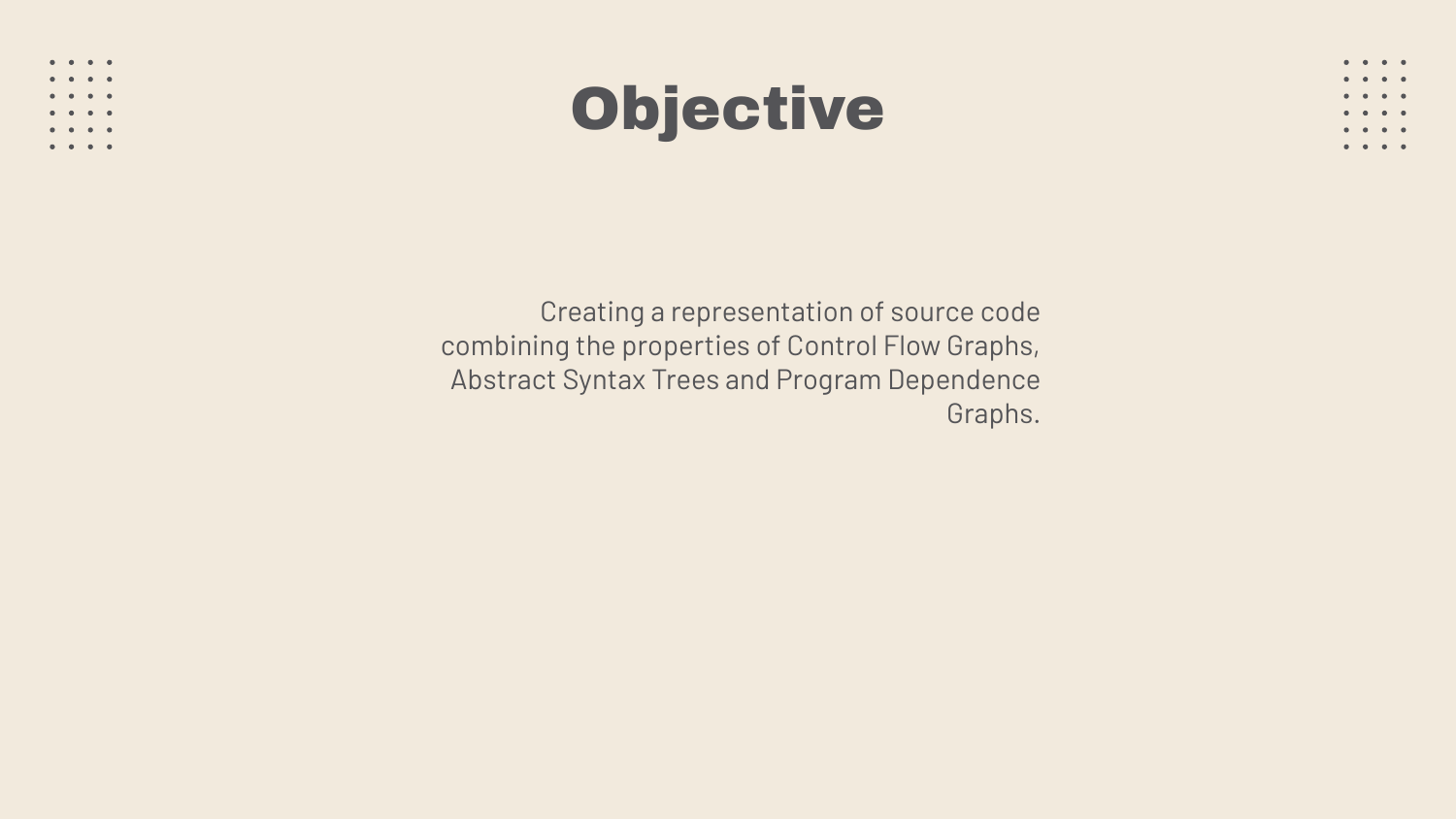

# Objective

Creating a representation of source code combining the properties of Control Flow Graphs, Abstract Syntax Trees and Program Dependence Graphs.